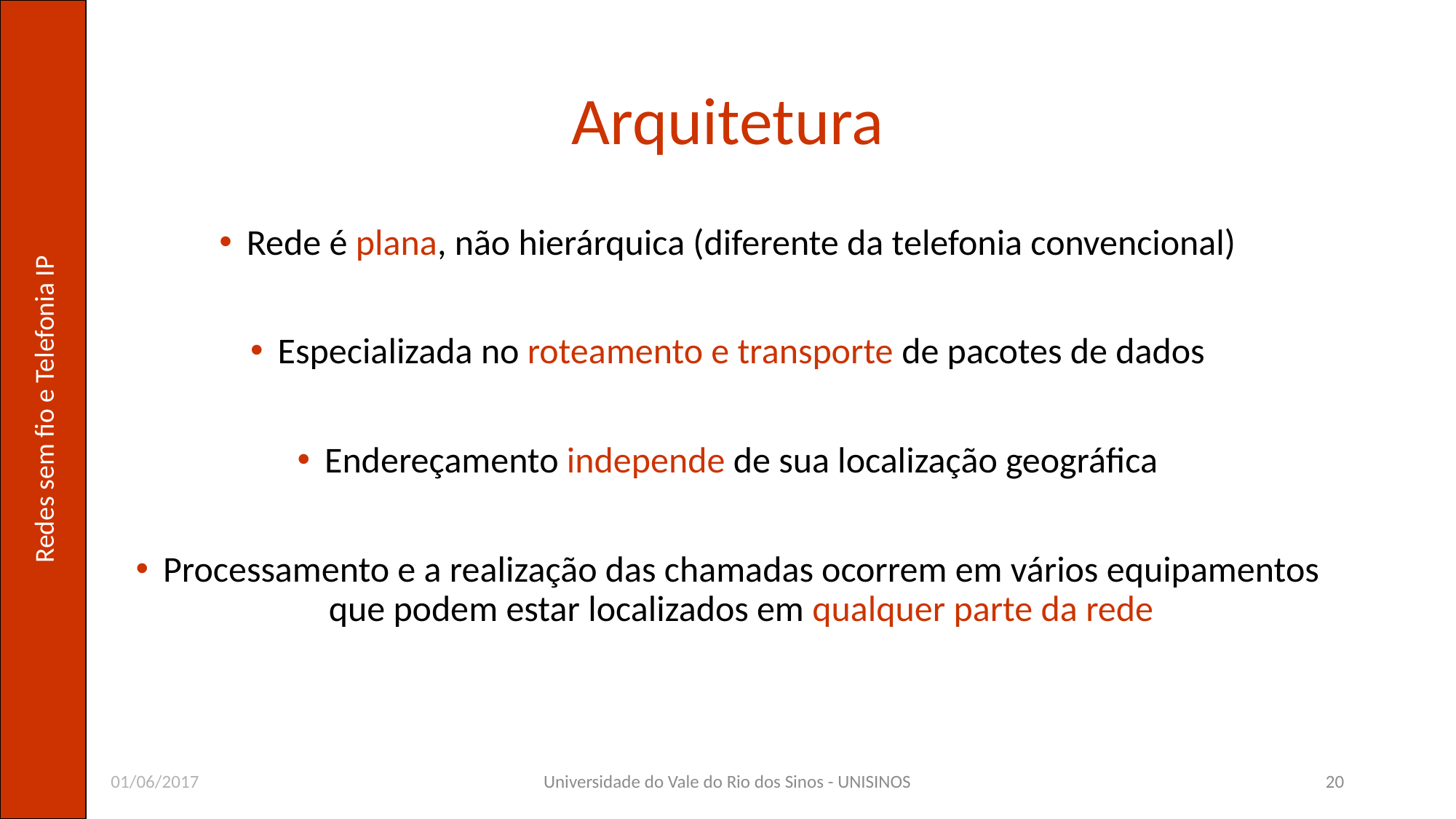

# Arquitetura
Rede é plana, não hierárquica (diferente da telefonia convencional)

Especializada no roteamento e transporte de pacotes de dados

Endereçamento independe de sua localização geográfica

Processamento e a realização das chamadas ocorrem em vários equipamentos que podem estar localizados em qualquer parte da rede
01/06/2017
Universidade do Vale do Rio dos Sinos - UNISINOS
20